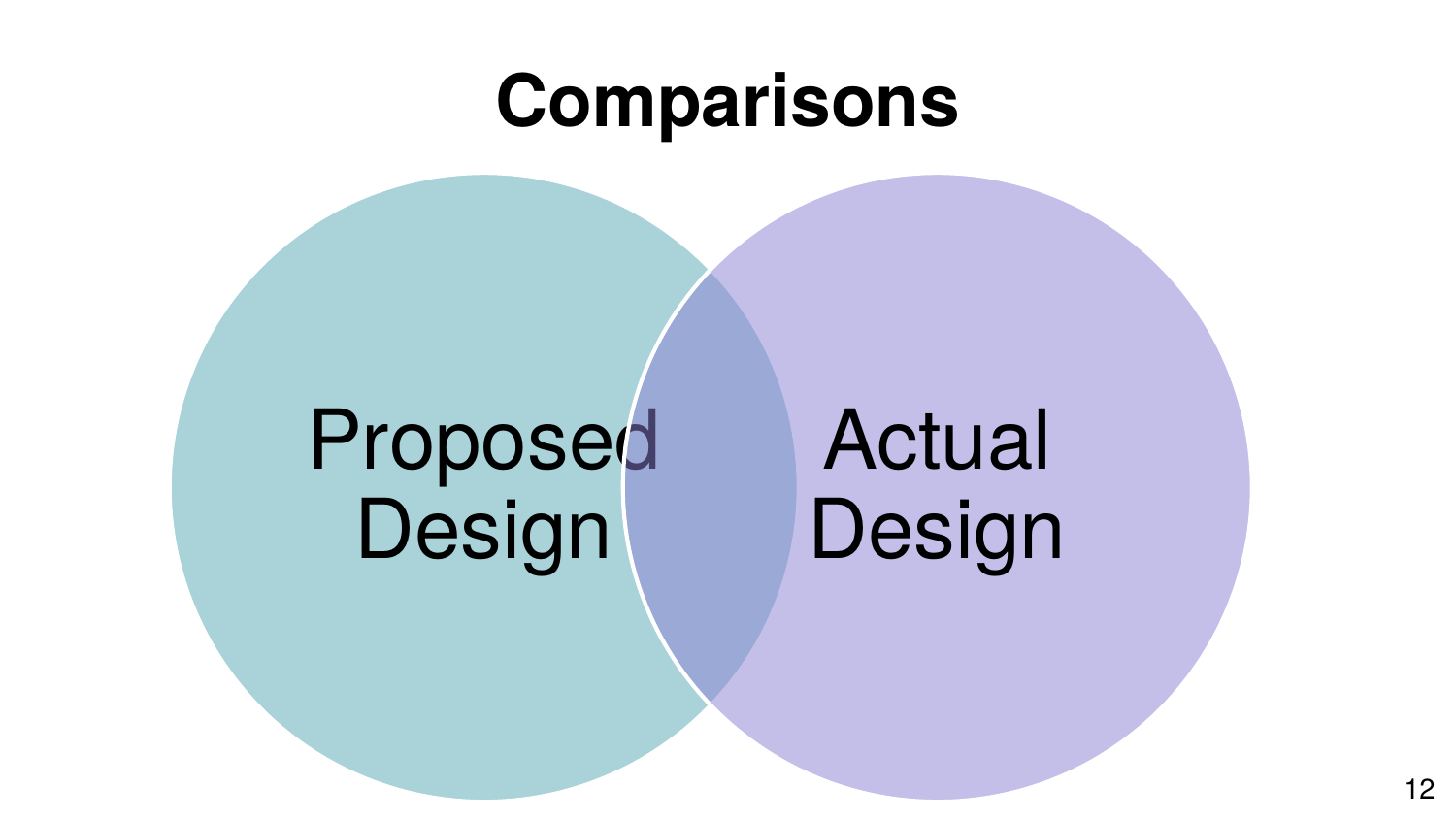

# Comparisons
Proposed Design
Actual Design
12